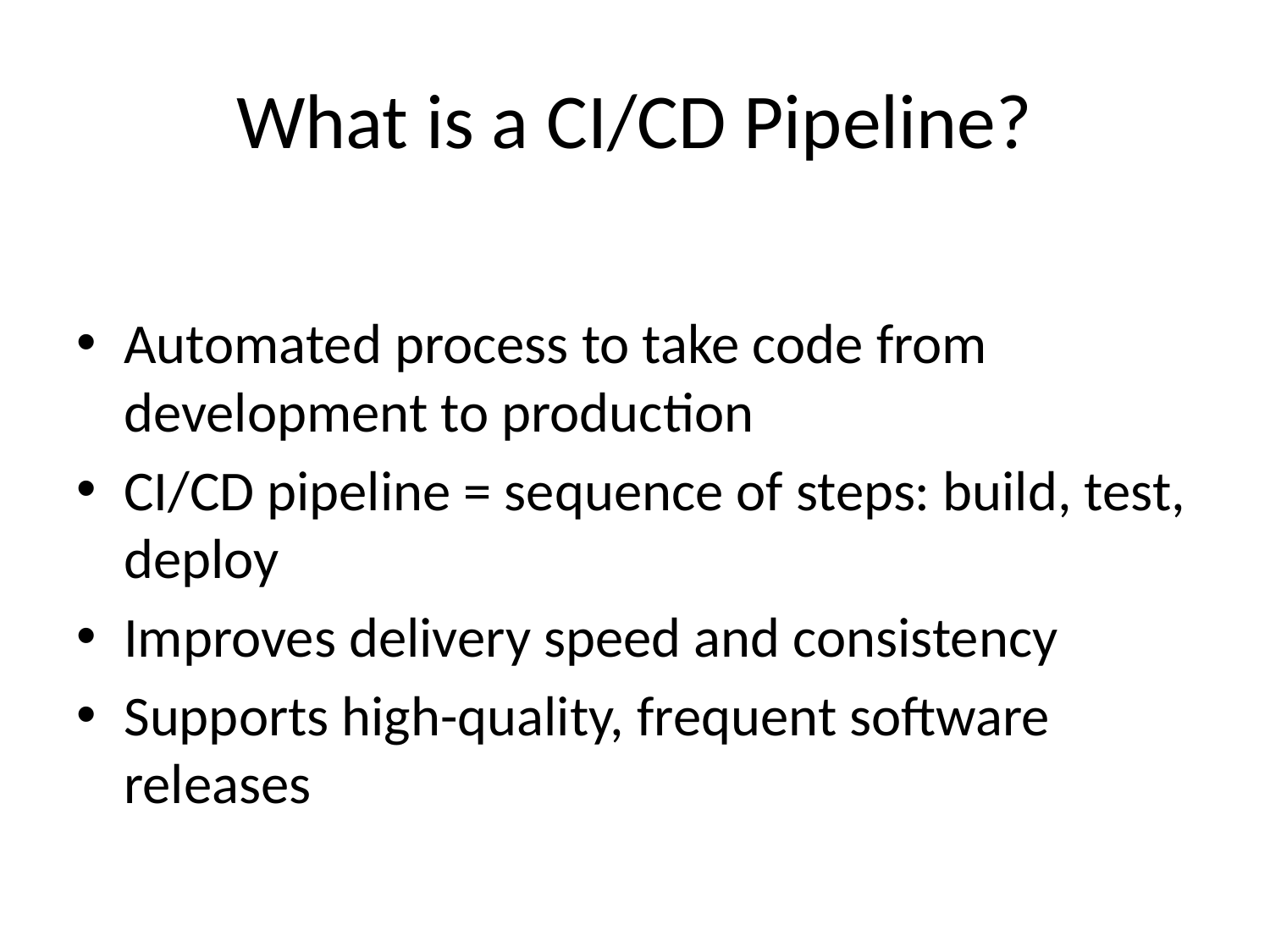

# What is a CI/CD Pipeline?

Automated process to take code from development to production
CI/CD pipeline = sequence of steps: build, test, deploy
Improves delivery speed and consistency
Supports high-quality, frequent software releases